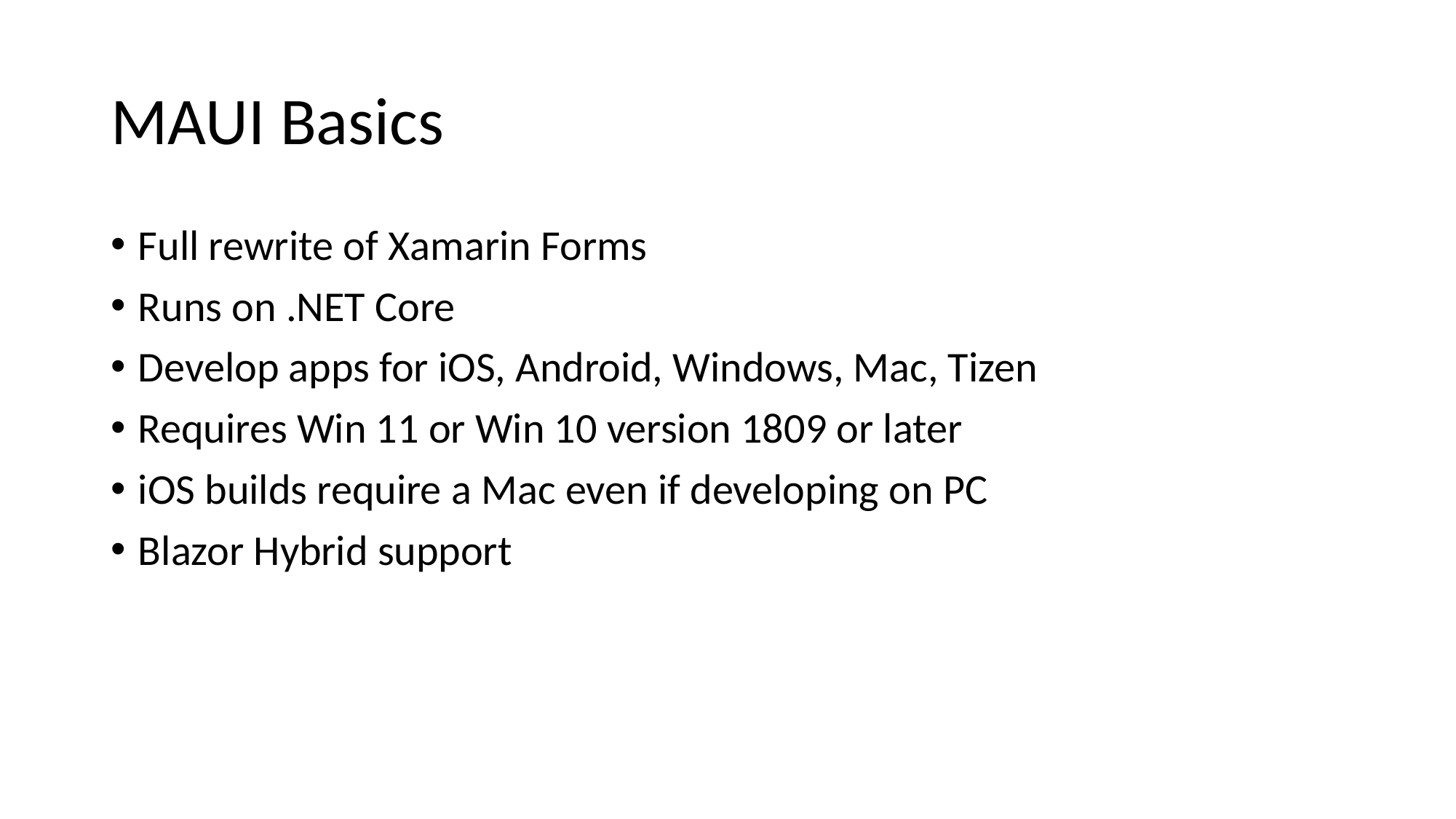

# MAUI Basics
Full rewrite of Xamarin Forms
Runs on .NET Core
Develop apps for iOS, Android, Windows, Mac, Tizen
Requires Win 11 or Win 10 version 1809 or later
iOS builds require a Mac even if developing on PC
Blazor Hybrid support